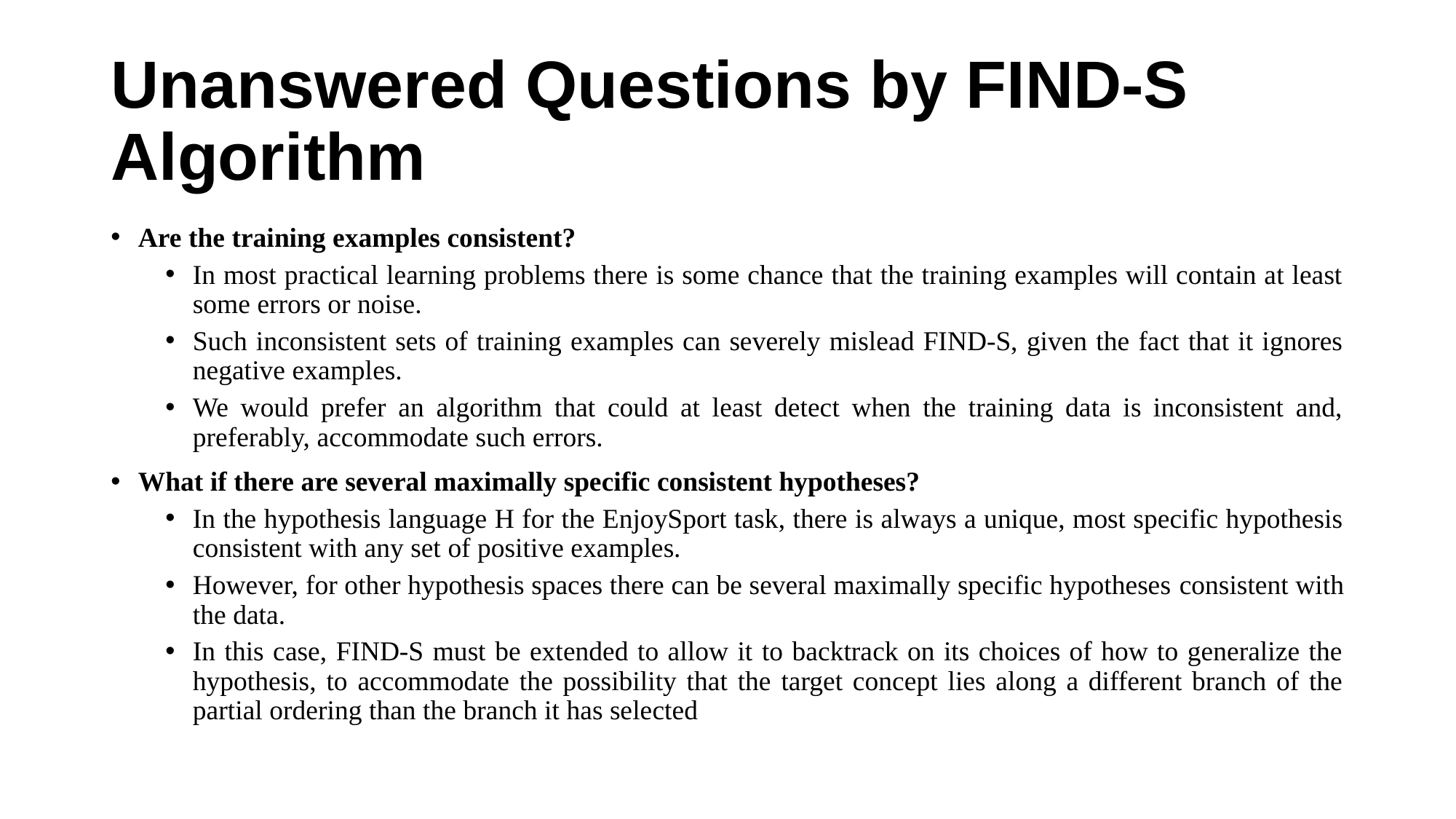

# Unanswered Questions by FIND-S Algorithm
Are the training examples consistent?
In most practical learning problems there is some chance that the training examples will contain at least some errors or noise.
Such inconsistent sets of training examples can severely mislead FIND-S, given the fact that it ignores negative examples.
We would prefer an algorithm that could at least detect when the training data is inconsistent and, preferably, accommodate such errors.
What if there are several maximally specific consistent hypotheses?
In the hypothesis language H for the EnjoySport task, there is always a unique, most specific hypothesis consistent with any set of positive examples.
However, for other hypothesis spaces there can be several maximally specific hypotheses consistent with the data.
In this case, FIND-S must be extended to allow it to backtrack on its choices of how to generalize the hypothesis, to accommodate the possibility that the target concept lies along a different branch of the partial ordering than the branch it has selected